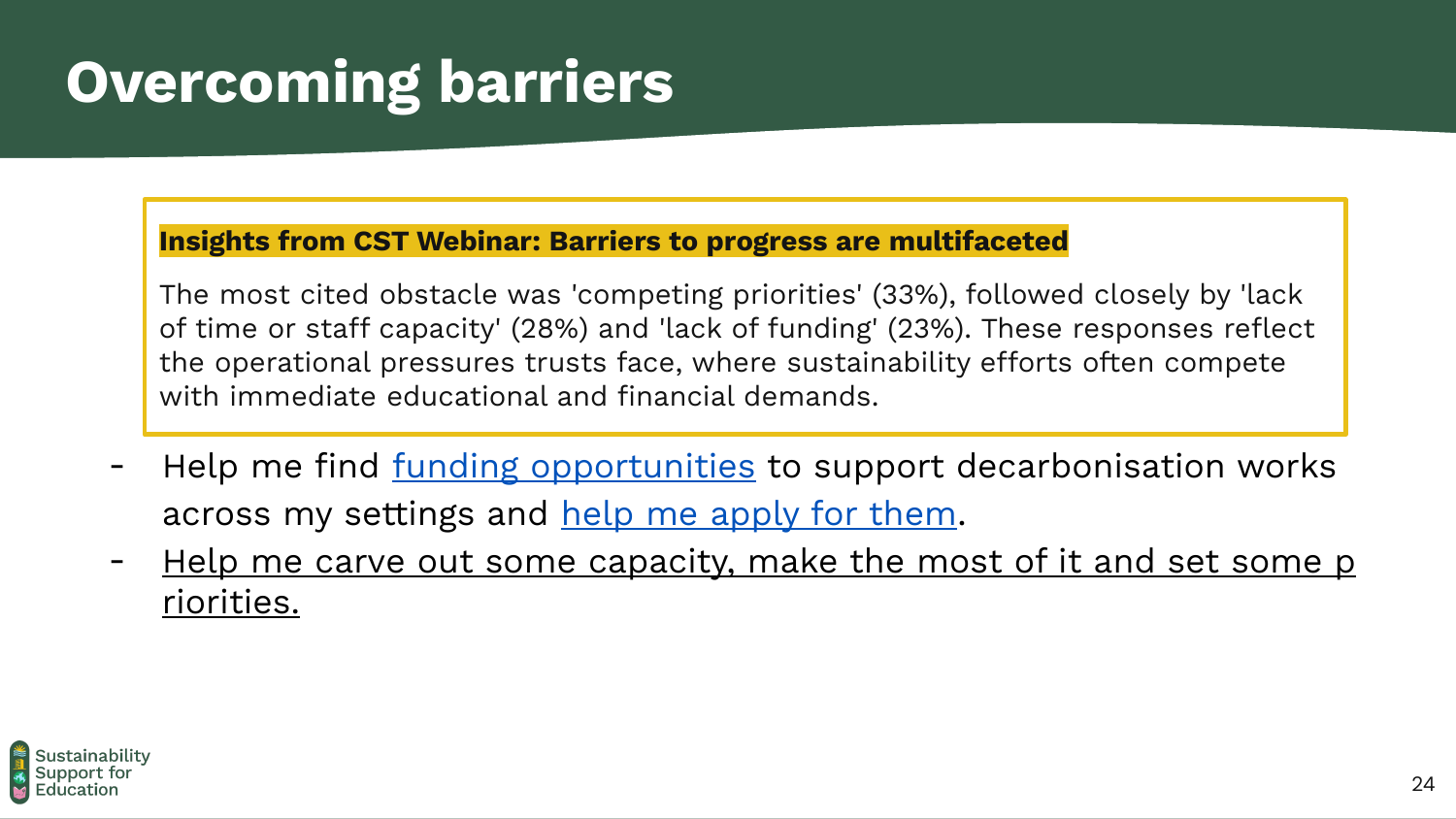

# Overcoming barriers
Insights from CST Webinar: Barriers to progress are multifaceted
The most cited obstacle was 'competing priorities' (33%), followed closely by 'lack of time or staff capacity' (28%) and 'lack of funding' (23%). These responses reflect the operational pressures trusts face, where sustainability efforts often compete with immediate educational and financial demands.

Help me find funding opportunities to support decarbonisation works across my settings and help me apply for them.
Help me carve out some capacity, make the most of it and set some priorities.